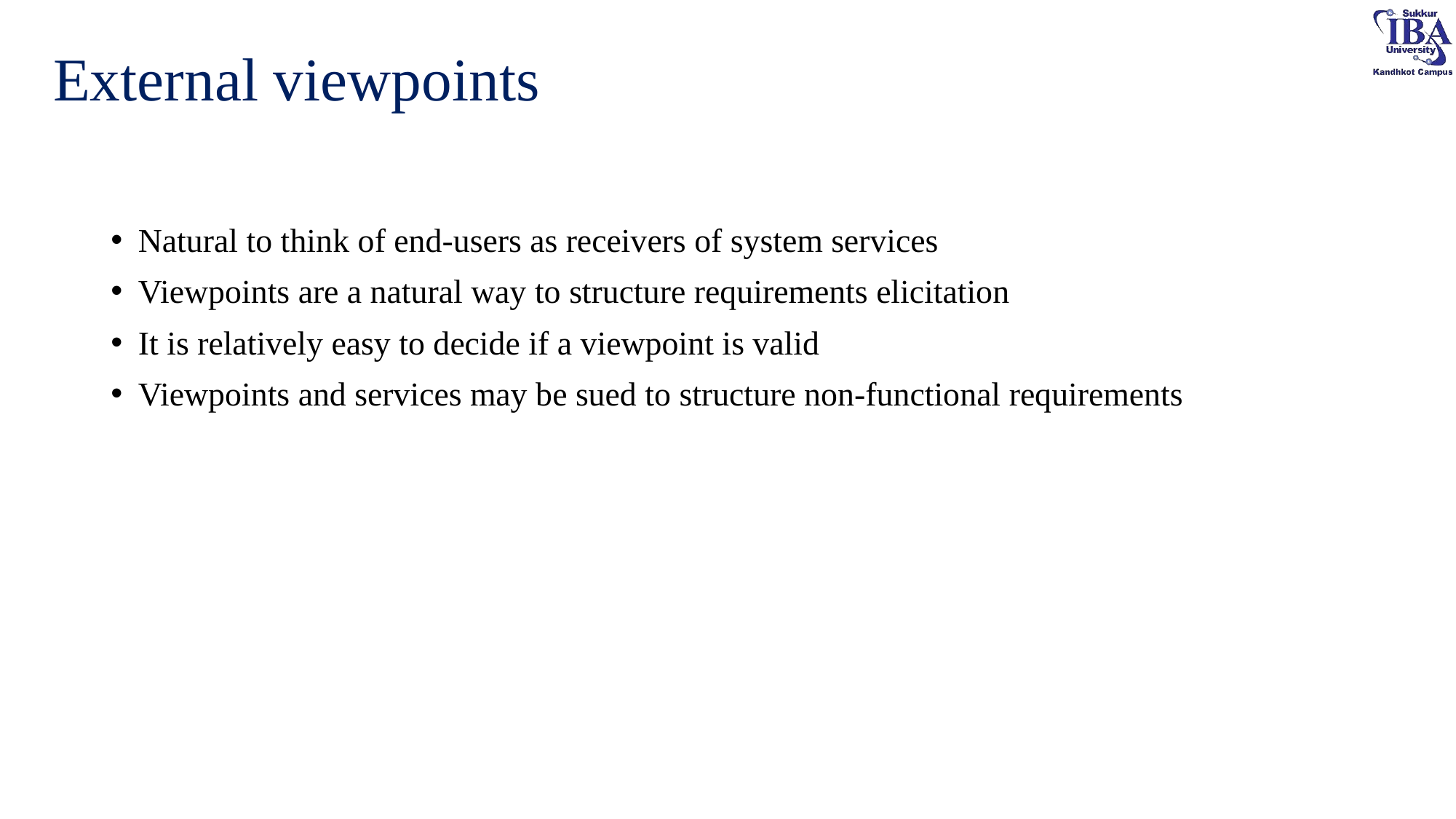

# External viewpoints
Natural to think of end-users as receivers of system services
Viewpoints are a natural way to structure requirements elicitation
It is relatively easy to decide if a viewpoint is valid
Viewpoints and services may be sued to structure non-functional requirements